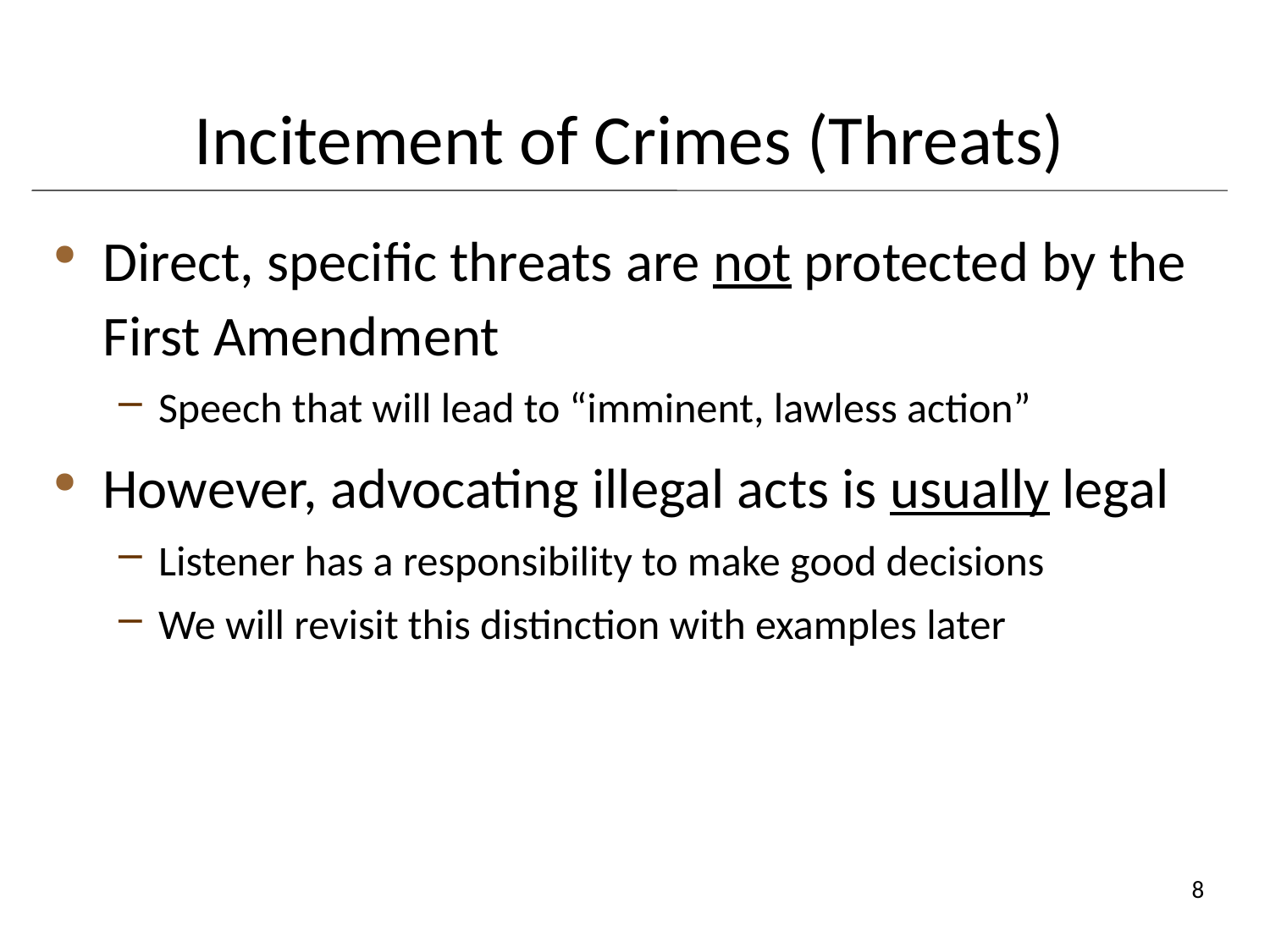

# Incitement of Crimes (Threats)
Direct, specific threats are not protected by the First Amendment
Speech that will lead to “imminent, lawless action”
However, advocating illegal acts is usually legal
Listener has a responsibility to make good decisions
We will revisit this distinction with examples later
8